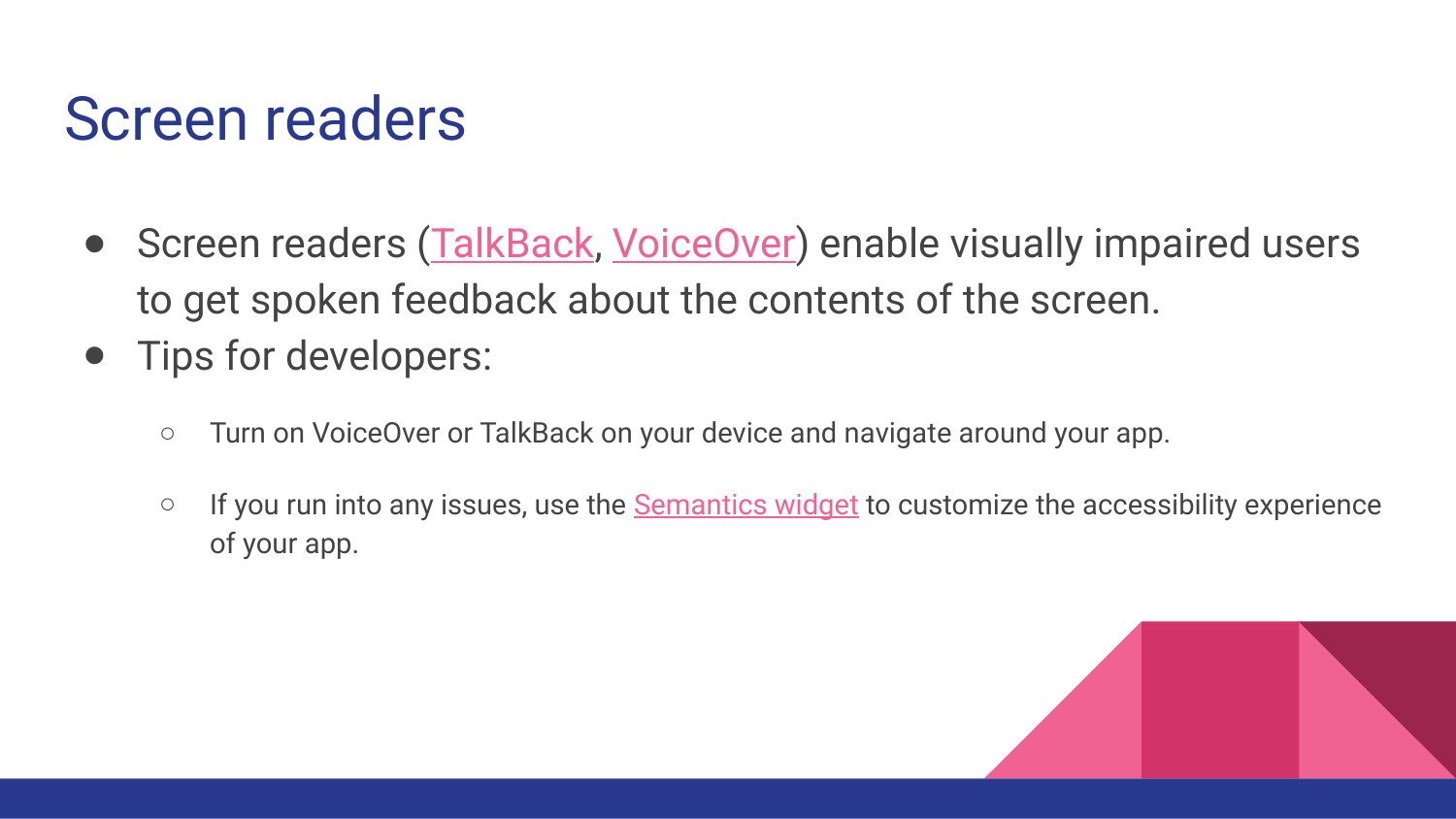

# Screen readers
Screen readers (TalkBack, VoiceOver) enable visually impaired users to get spoken feedback about the contents of the screen.
Tips for developers:
Turn on VoiceOver or TalkBack on your device and navigate around your app.
If you run into any issues, use the Semantics widget to customize the accessibility experience of your app.